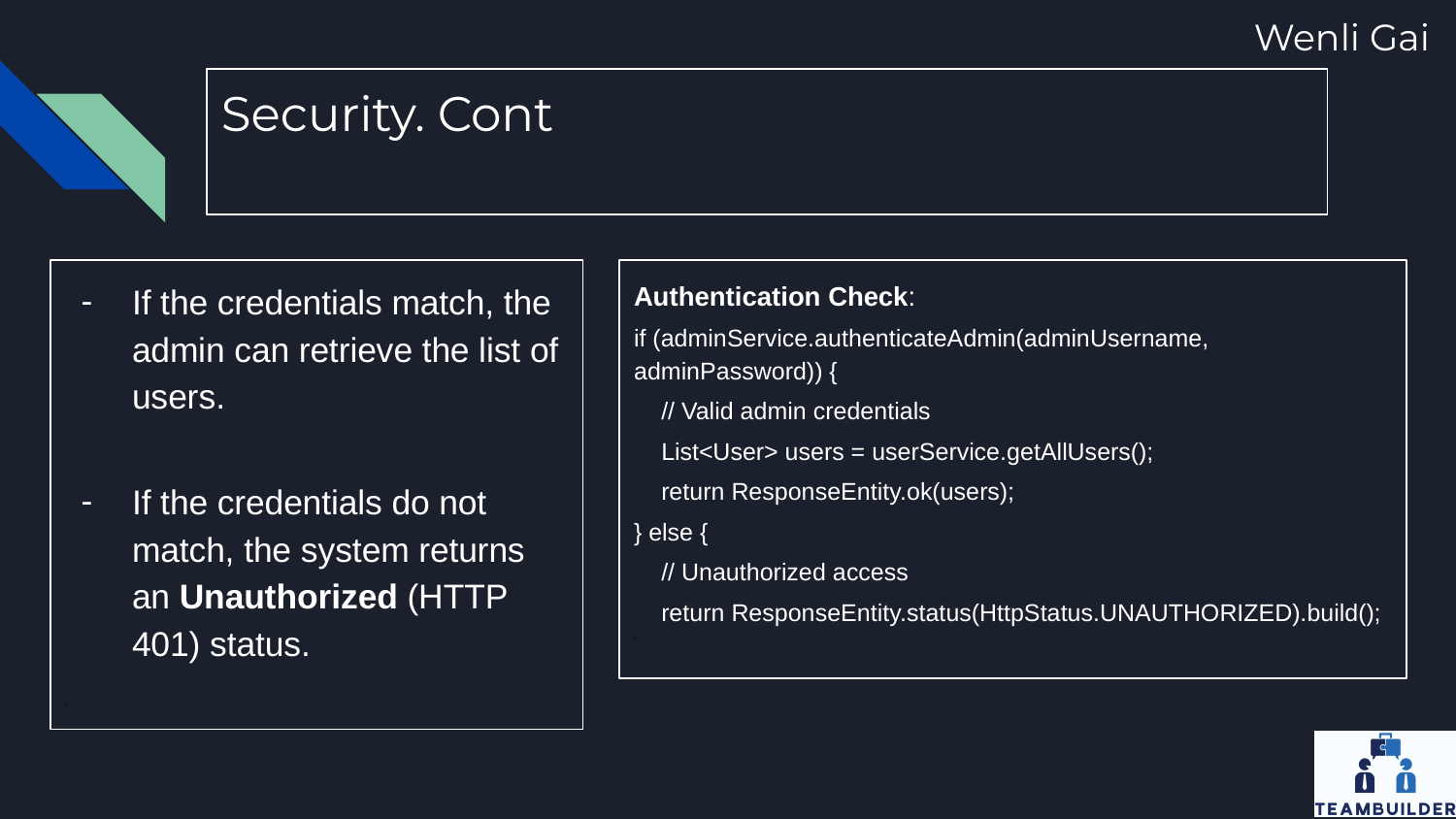

Wenli Gai
# Security. Cont
If the credentials match, the admin can retrieve the list of users.

If the credentials do not match, the system returns an Unauthorized (HTTP 401) status.

}

Authentication Check:
if (adminService.authenticateAdmin(adminUsername, adminPassword)) {
    // Valid admin credentials
    List<User> users = userService.getAllUsers();
    return ResponseEntity.ok(users);
} else {
    // Unauthorized access
    return ResponseEntity.status(HttpStatus.UNAUTHORIZED).build();
}